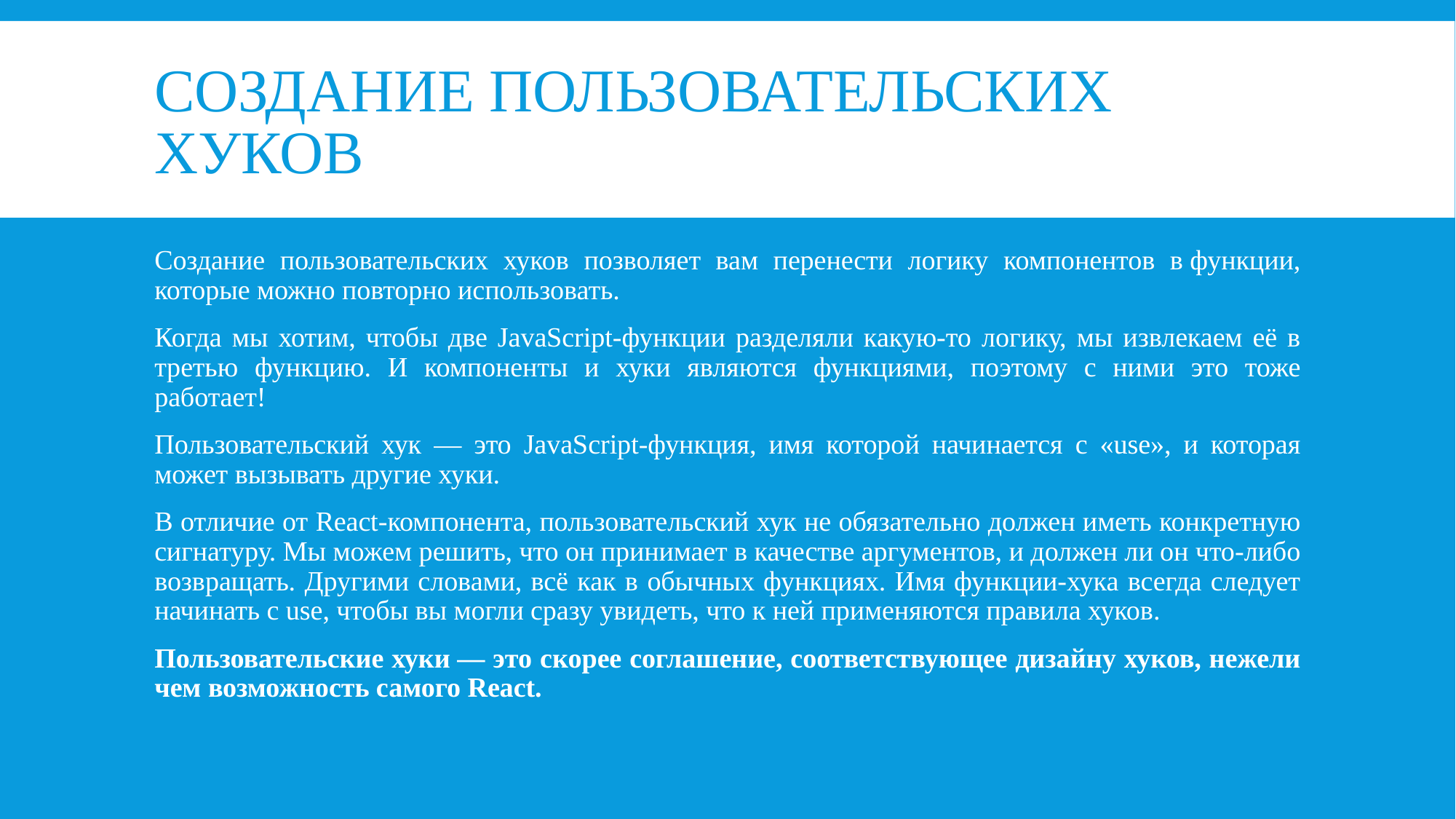

# Создание пользовательских хуков
Создание пользовательских хуков позволяет вам перенести логику компонентов в функции, которые можно повторно использовать.
Когда мы хотим, чтобы две JavaScript-функции разделяли какую-то логику, мы извлекаем её в третью функцию. И компоненты и хуки являются функциями, поэтому с ними это тоже работает!
Пользовательский хук — это JavaScript-функция, имя которой начинается с «use», и которая может вызывать другие хуки.
В отличие от React-компонента, пользовательский хук не обязательно должен иметь конкретную сигнатуру. Мы можем решить, что он принимает в качестве аргументов, и должен ли он что-либо возвращать. Другими словами, всё как в обычных функциях. Имя функции-хука всегда следует начинать с use, чтобы вы могли сразу увидеть, что к ней применяются правила хуков.
Пользовательские хуки — это скорее соглашение, соответствующее дизайну хуков, нежели чем возможность самого React.